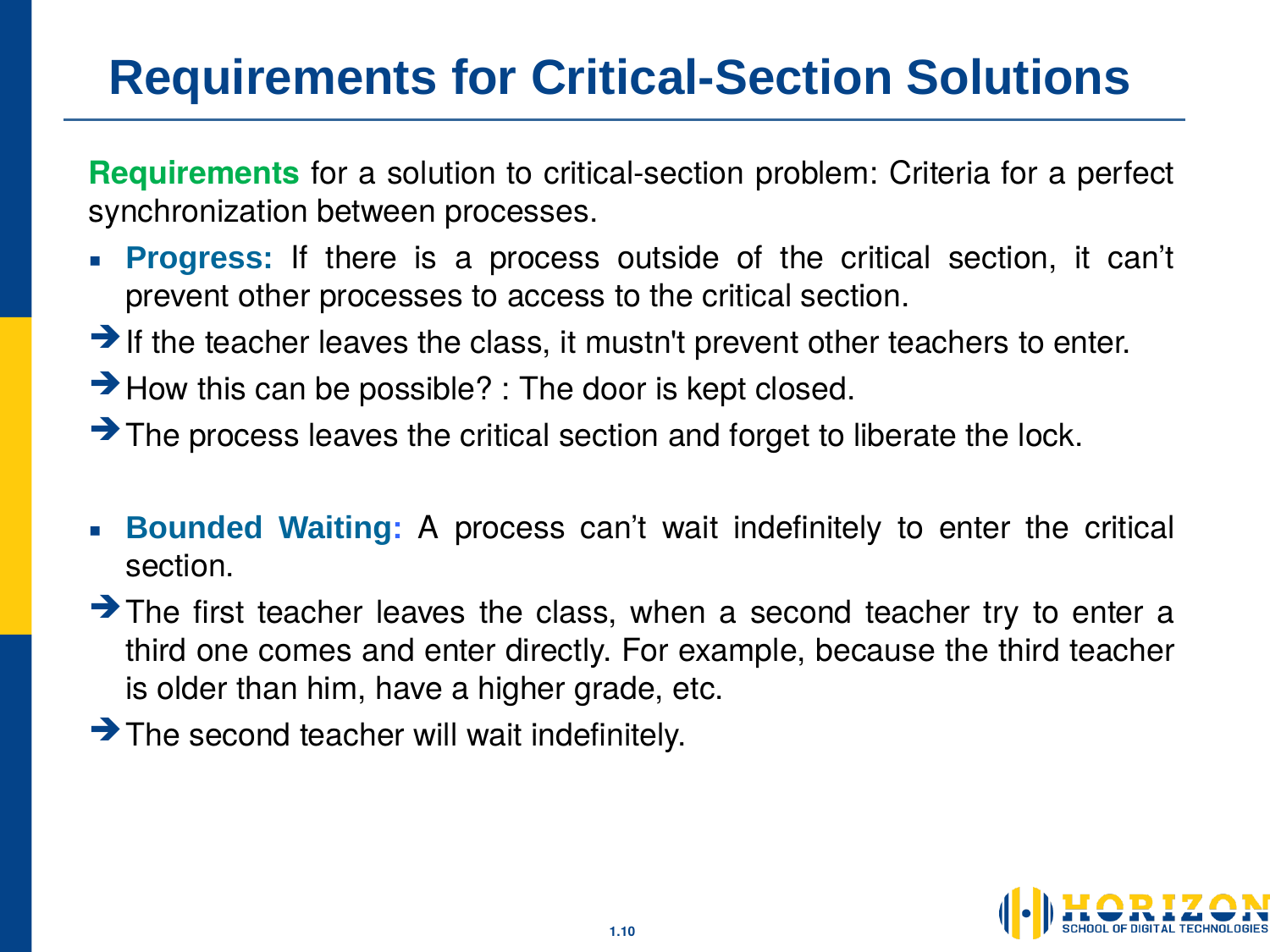

# Requirements for Critical-Section Solutions
Requirements for a solution to critical-section problem: Criteria for a perfect synchronization between processes.
Progress: If there is a process outside of the critical section, it can’t prevent other processes to access to the critical section.
If the teacher leaves the class, it mustn't prevent other teachers to enter.
How this can be possible? : The door is kept closed.
The process leaves the critical section and forget to liberate the lock.

Bounded Waiting: A process can’t wait indefinitely to enter the critical section.
The first teacher leaves the class, when a second teacher try to enter a third one comes and enter directly. For example, because the third teacher is older than him, have a higher grade, etc.
The second teacher will wait indefinitely.